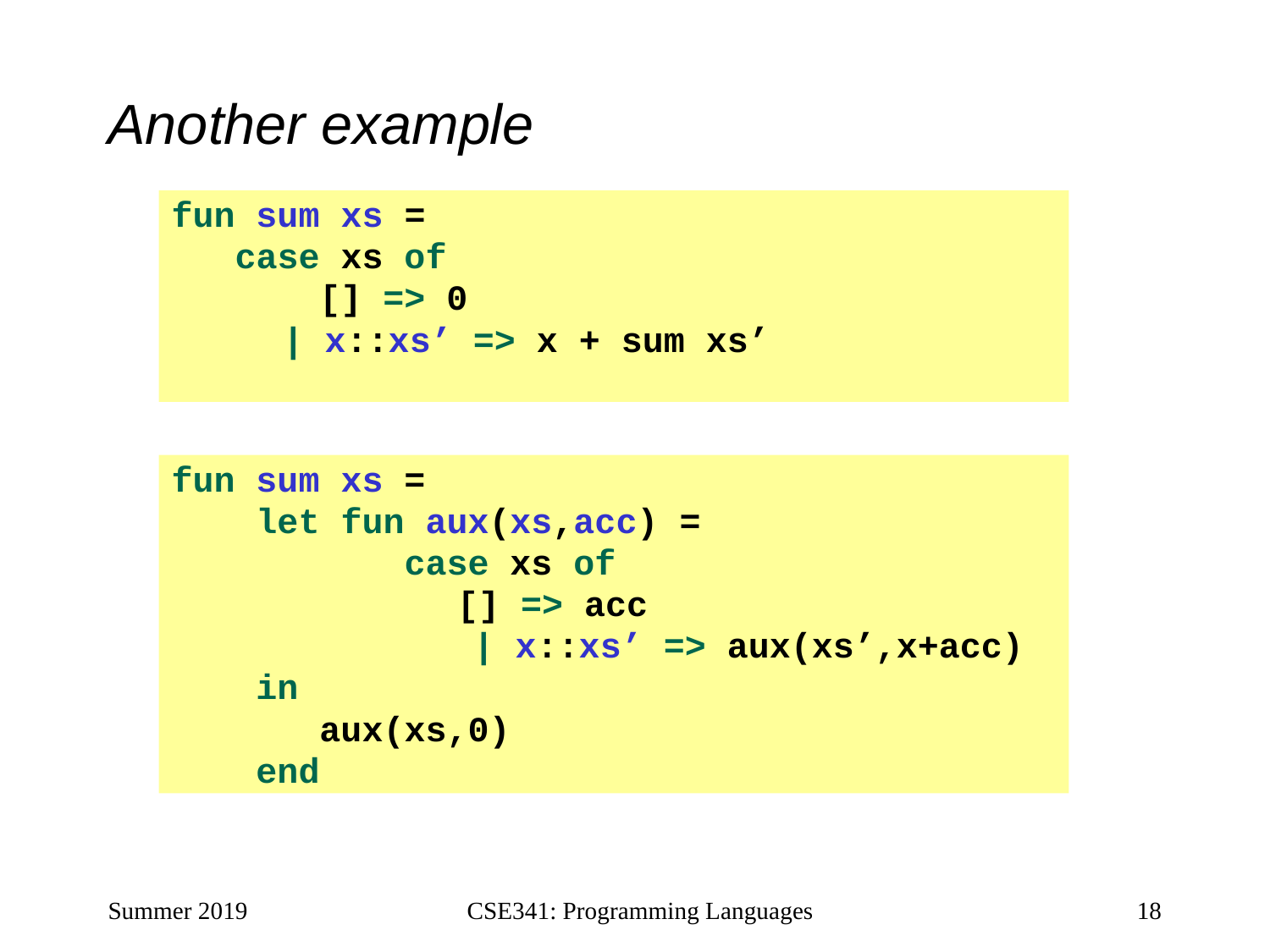

# Another example
fun sum xs =
   case xs of
       [] => 0
	   | x::xs’ => x + sum xs’

fun sum xs =
    let fun aux(xs,acc) =
           case xs of
              [] => acc
   	      | x::xs’ => aux(xs’,x+acc)
    in
       aux(xs,0)
    end

Summer 2019
CSE341: Programming Languages
18